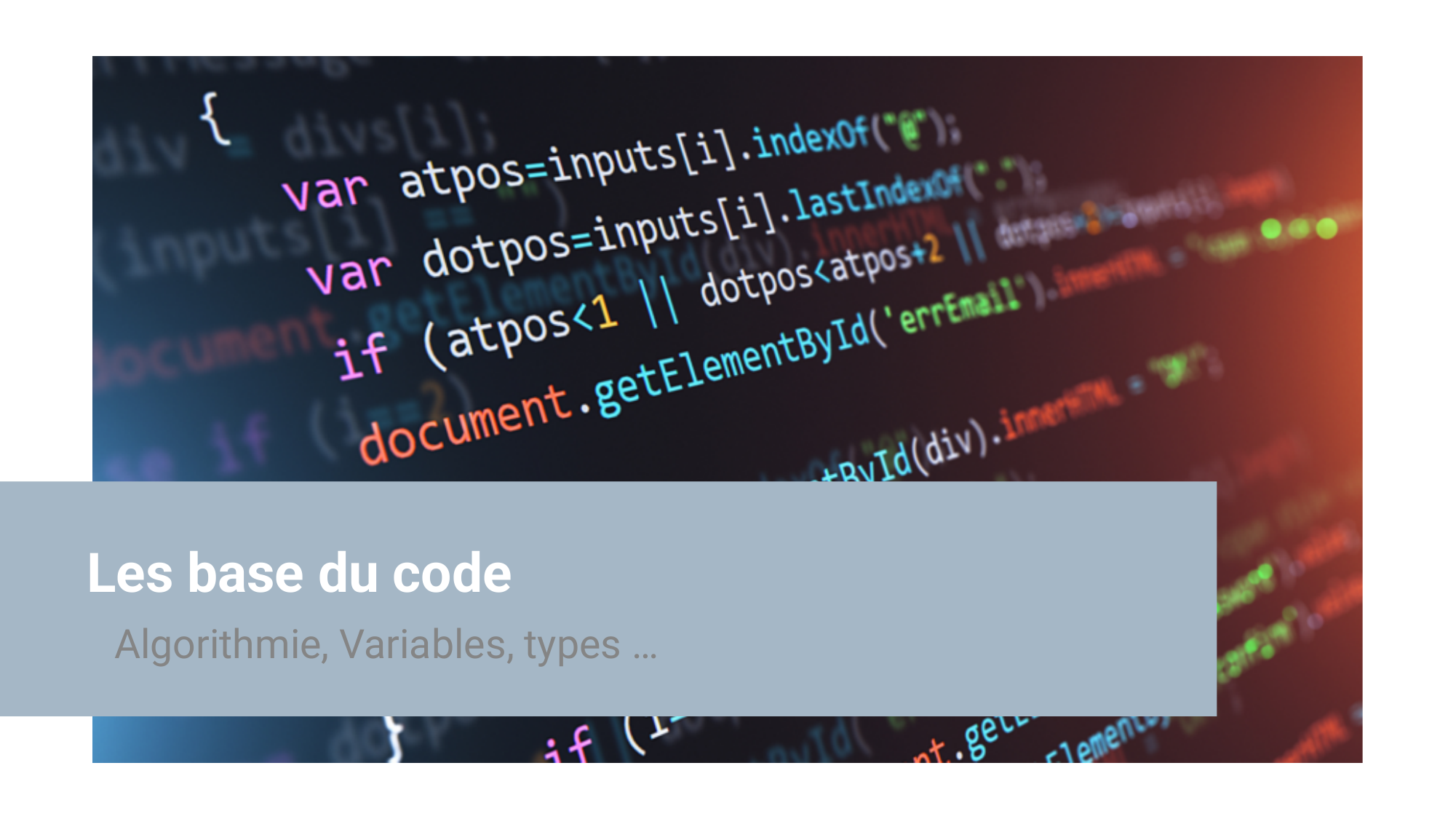

# Les base du code
Algorithmie, Variables, types …